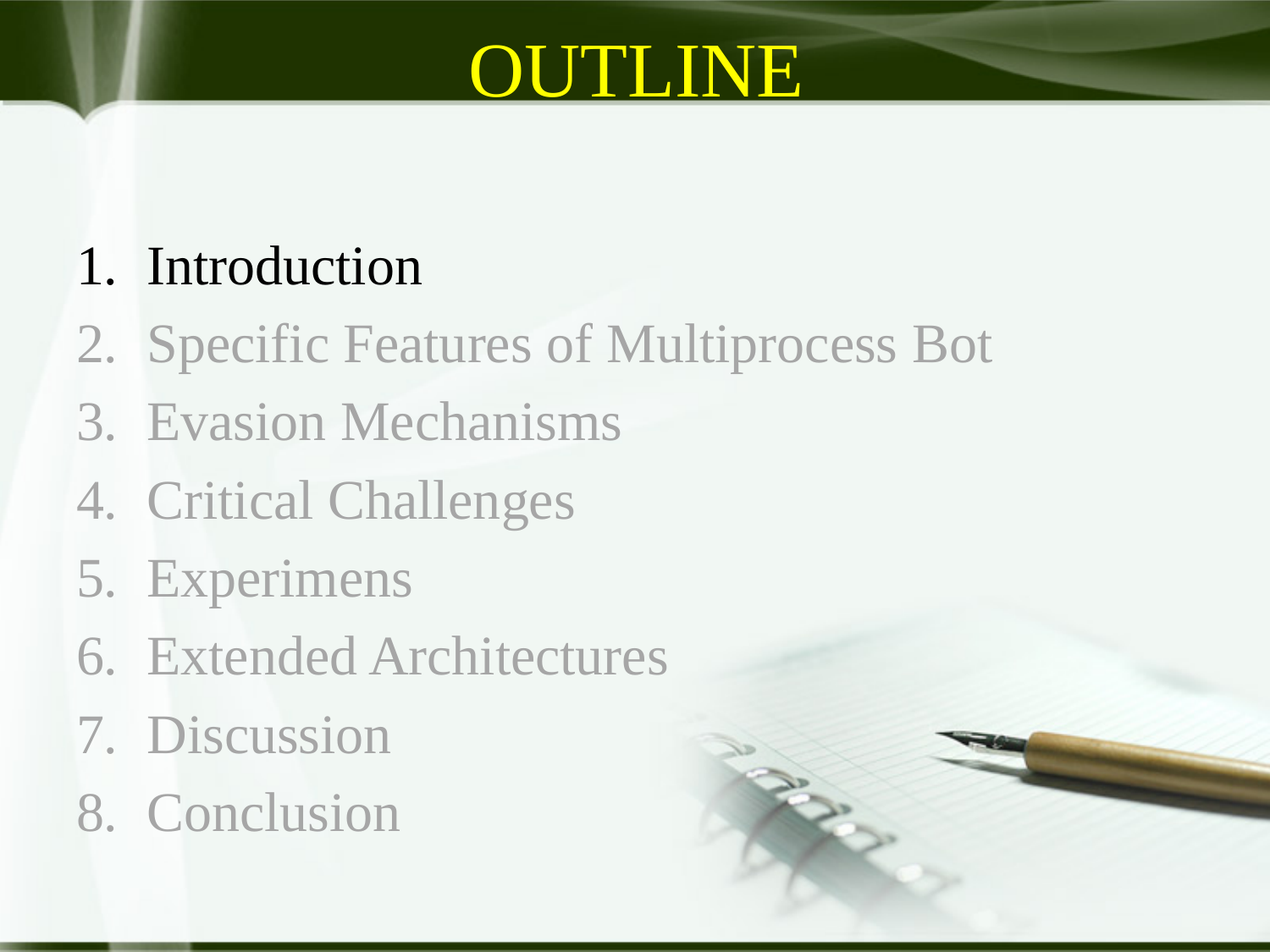

# OUTLINE
Introduction
Specific Features of Multiprocess Bot
Evasion Mechanisms
Critical Challenges
Experimens
Extended Architectures
Discussion
Conclusion